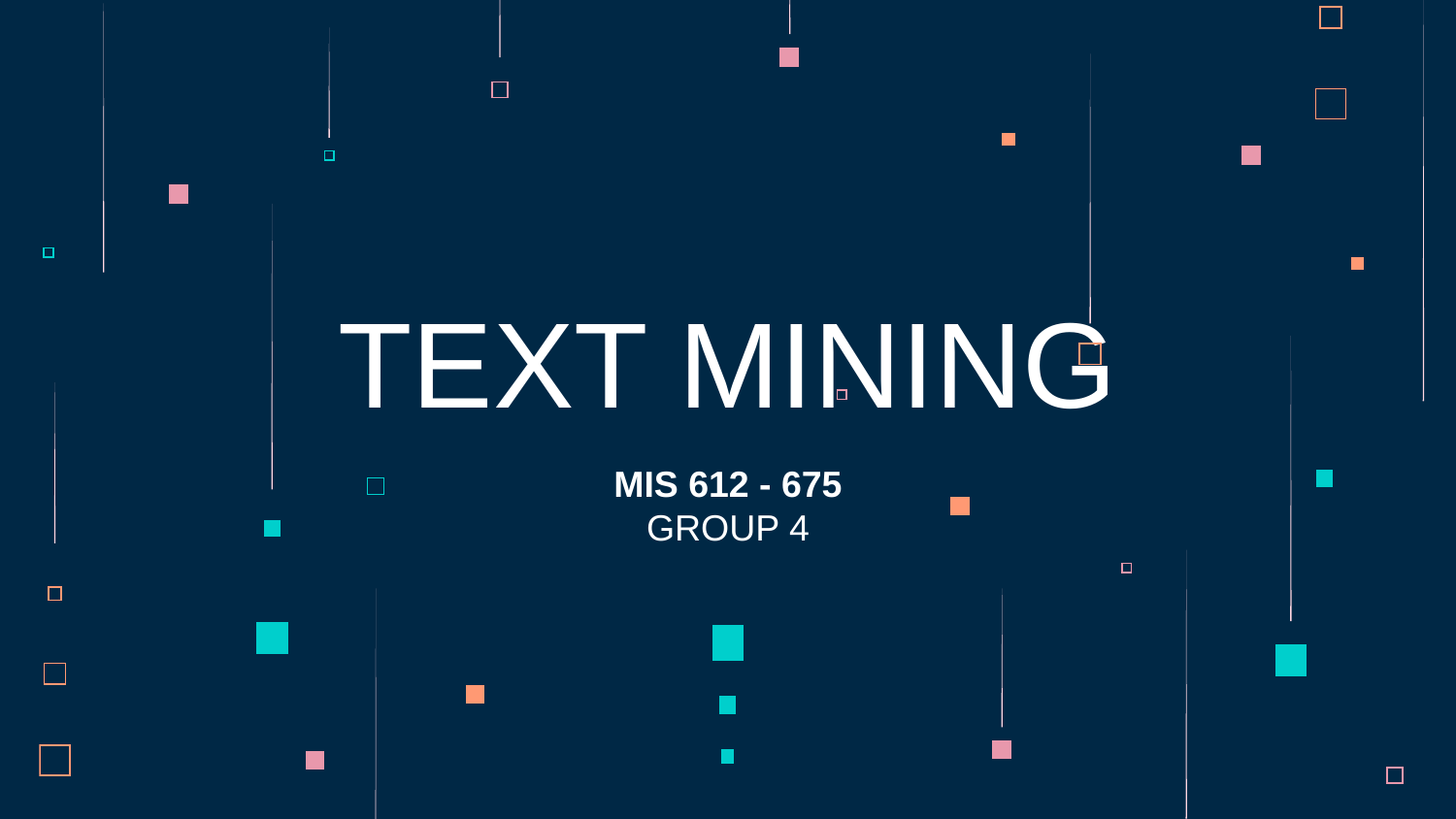

# TEXT MINING

MIS 612 - 675
GROUP 4